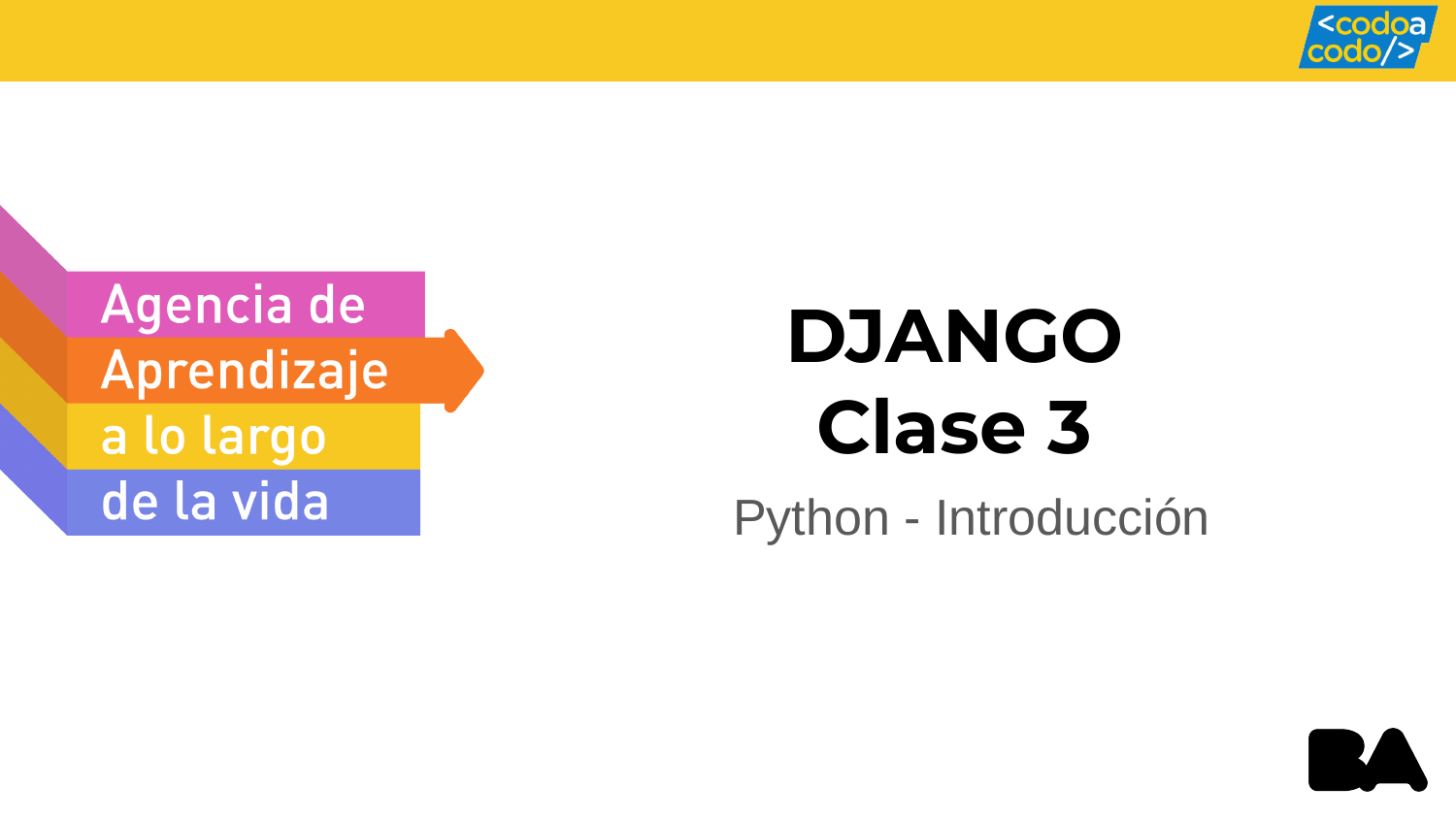

# DJANGO
Clase 3
Python - Introducción